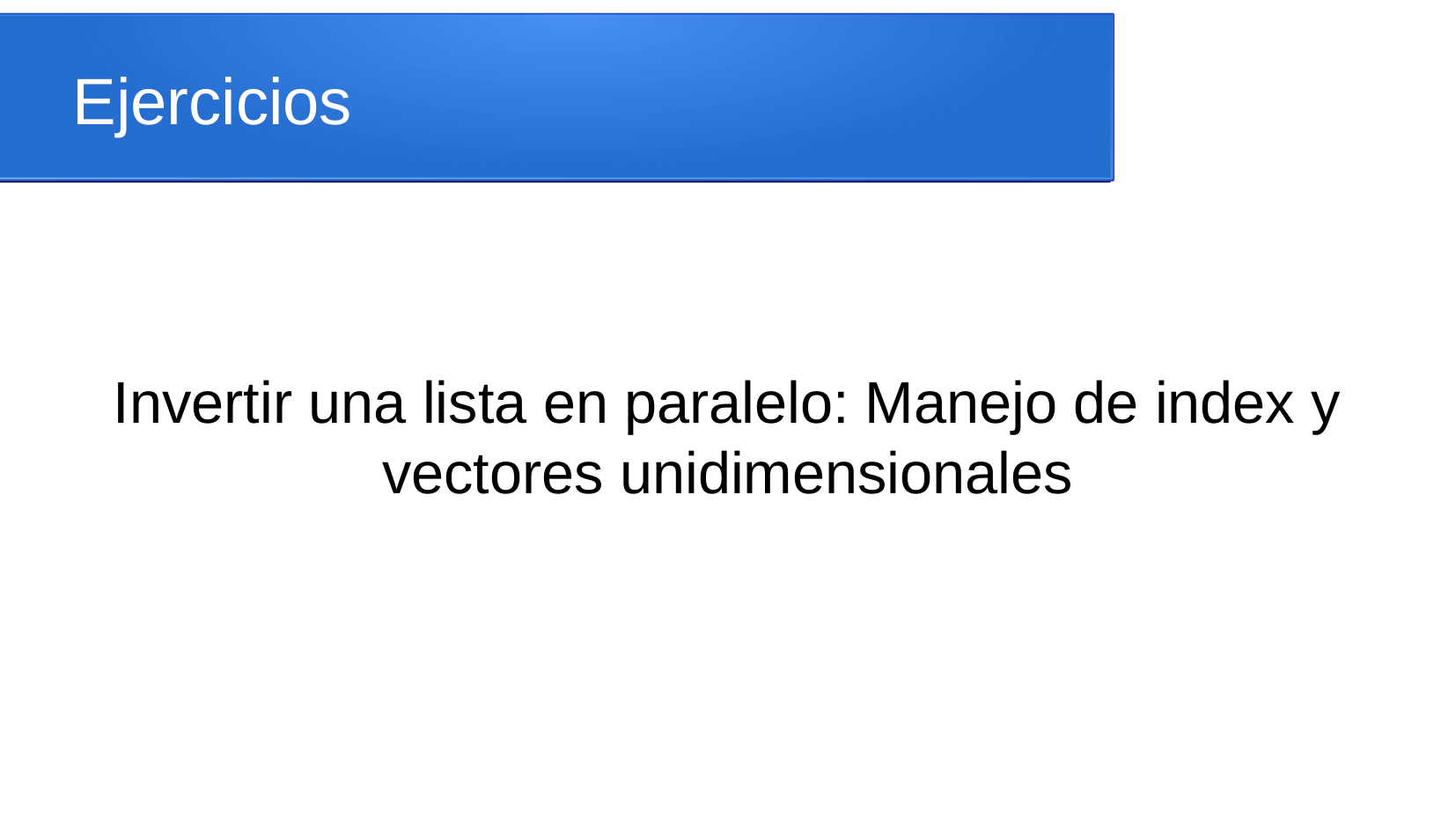

Ejercicios
Invertir una lista en paralelo: Manejo de index y vectores unidimensionales